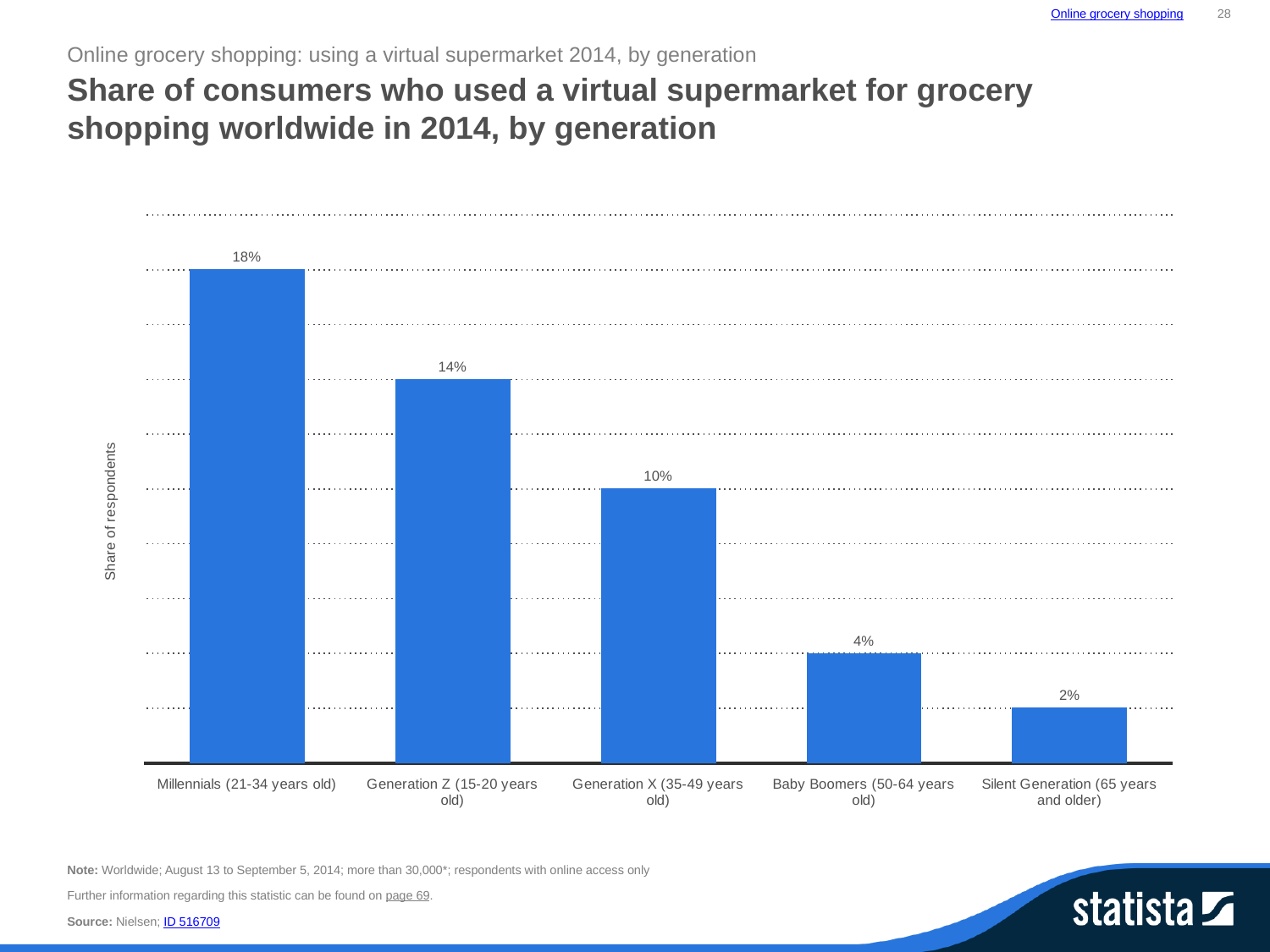

Online grocery shopping
28
Online grocery shopping: using a virtual supermarket 2014, by generation
Share of consumers who used a virtual supermarket for grocery shopping worldwide in 2014, by generation

### Chart:

| Category | data |
|---|---|
| Millennials (21-34 years old) | 0.18 |
| Generation Z (15-20 years old) | 0.14 |
| Generation X (35-49 years old) | 0.1 |
| Baby Boomers (50-64 years old) | 0.04 |
| Silent Generation (65 years and older) | 0.02 |
Note: Worldwide; August 13 to September 5, 2014; more than 30,000*; respondents with online access only

Further information regarding this statistic can be found on page 69.
Source: Nielsen; ID 516709